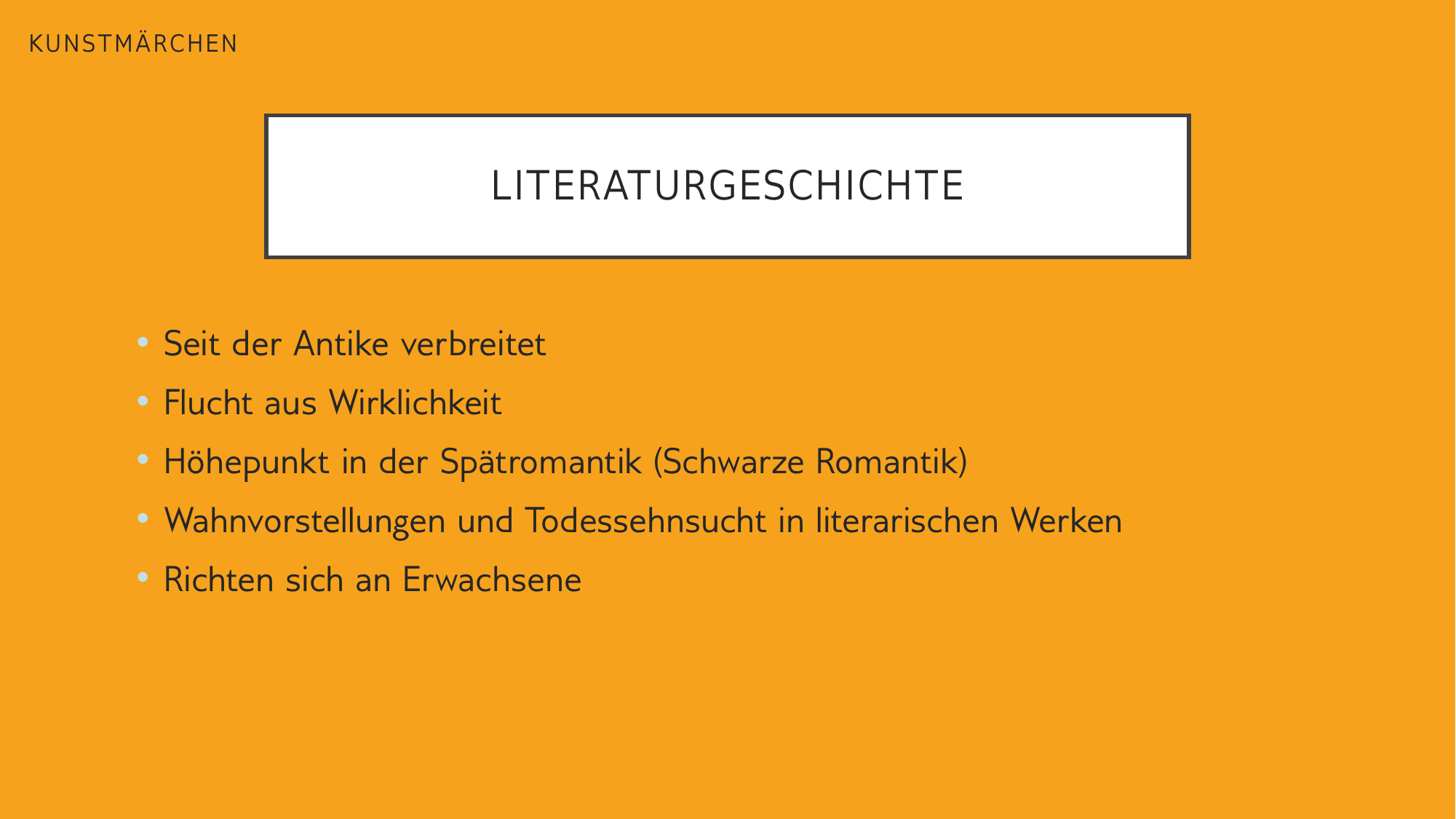

Kunstmärchen
# Literaturgeschichte
Seit der Antike verbreitet
Flucht aus Wirklichkeit
Höhepunkt in der Spätromantik (Schwarze Romantik)
Wahnvorstellungen und Todessehnsucht in literarischen Werken
Richten sich an Erwachsene